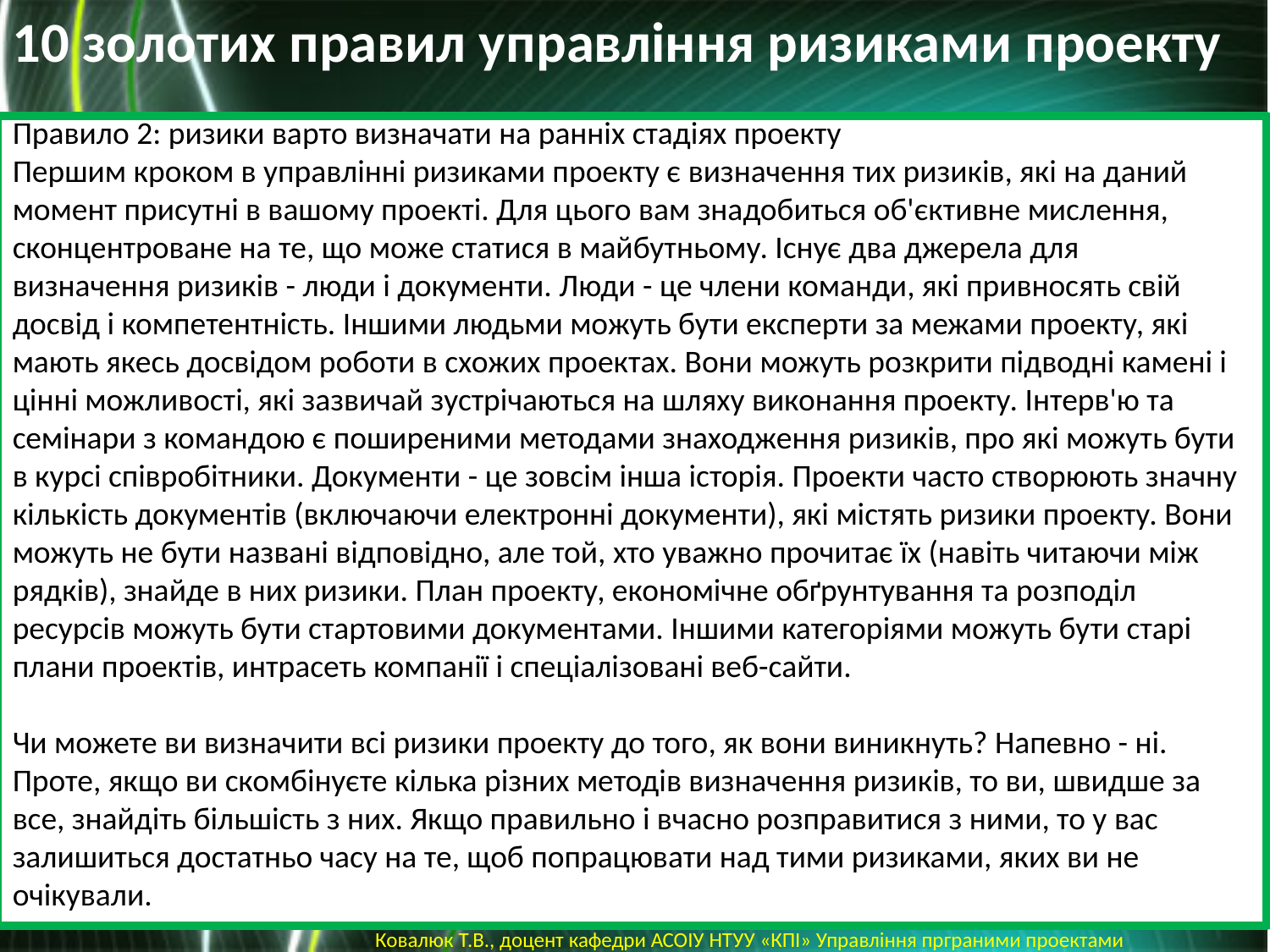

10 золотих правил управління ризиками проекту
Правило 2: ризики варто визначати на ранніх стадіях проекту
Першим кроком в управлінні ризиками проекту є визначення тих ризиків, які на даний момент присутні в вашому проекті. Для цього вам знадобиться об'єктивне мислення, сконцентроване на те, що може статися в майбутньому. Існує два джерела для визначення ризиків - люди і документи. Люди - це члени команди, які привносять свій досвід і компетентність. Іншими людьми можуть бути експерти за межами проекту, які мають якесь досвідом роботи в схожих проектах. Вони можуть розкрити підводні камені і цінні можливості, які зазвичай зустрічаються на шляху виконання проекту. Інтерв'ю та семінари з командою є поширеними методами знаходження ризиків, про які можуть бути в курсі співробітники. Документи - це зовсім інша історія. Проекти часто створюють значну кількість документів (включаючи електронні документи), які містять ризики проекту. Вони можуть не бути названі відповідно, але той, хто уважно прочитає їх (навіть читаючи між рядків), знайде в них ризики. План проекту, економічне обґрунтування та розподіл ресурсів можуть бути стартовими документами. Іншими категоріями можуть бути старі плани проектів, интрасеть компанії і спеціалізовані веб-сайти.

Чи можете ви визначити всі ризики проекту до того, як вони виникнуть? Напевно - ні. Проте, якщо ви скомбінуєте кілька різних методів визначення ризиків, то ви, швидше за все, знайдіть більшість з них. Якщо правильно і вчасно розправитися з ними, то у вас залишиться достатньо часу на те, щоб попрацювати над тими ризиками, яких ви не очікували.